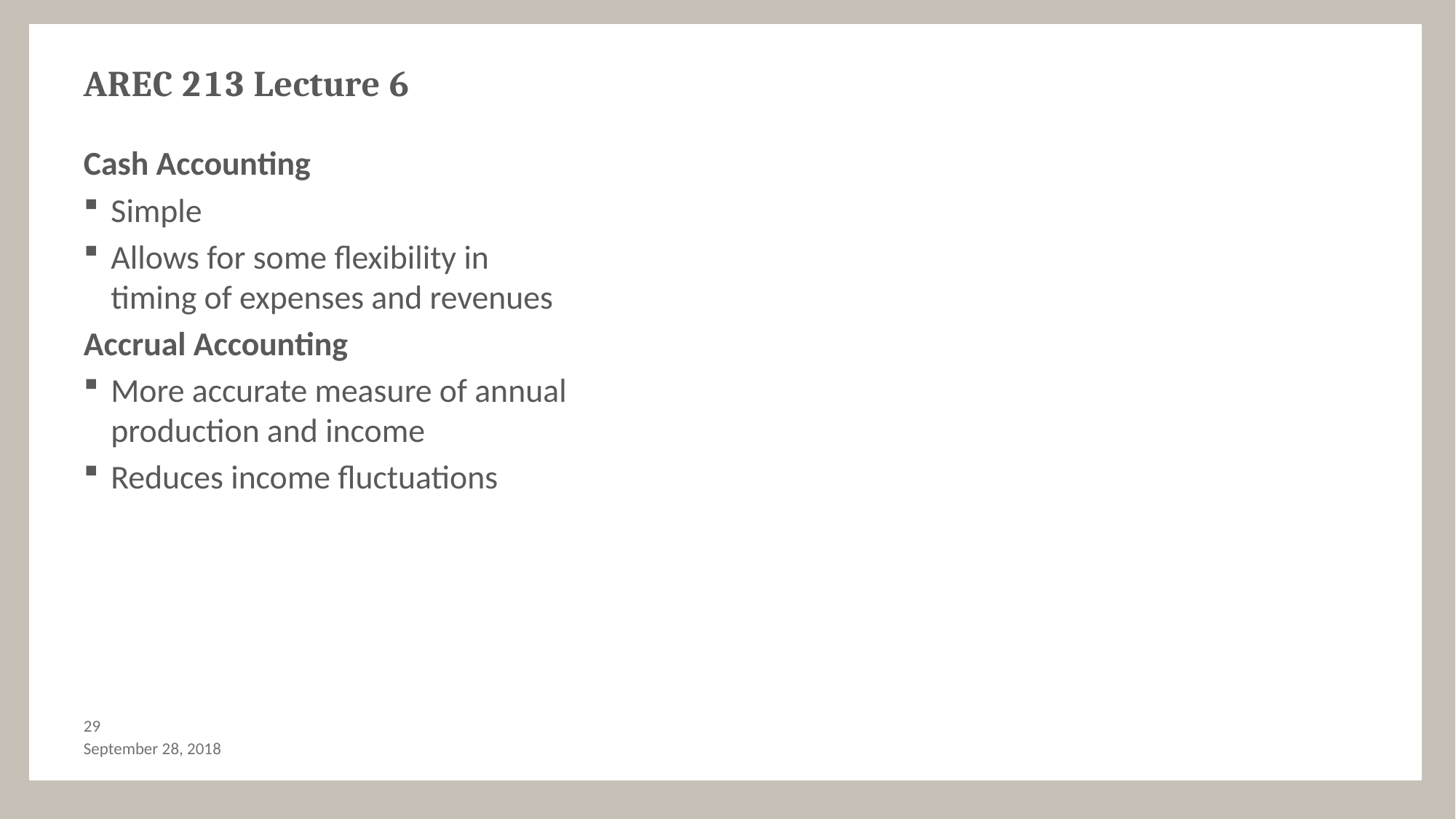

# AREC 213 Lecture 6
Cash Accounting
Simple
Allows for some flexibility in timing of expenses and revenues
Accrual Accounting
More accurate measure of annual production and income
Reduces income fluctuations

29
September 28, 2018